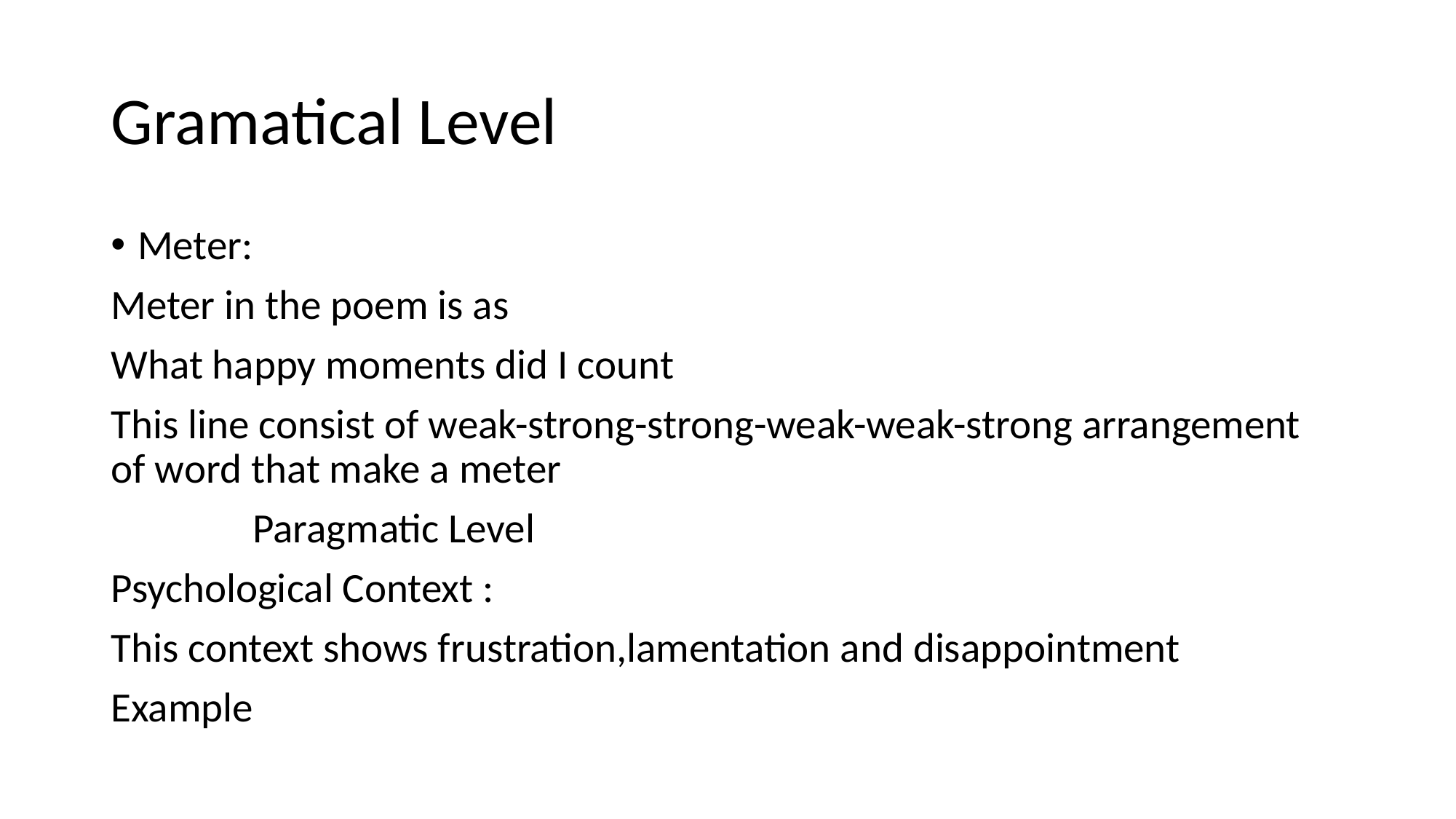

# Gramatical Level
Meter:
Meter in the poem is as
What happy moments did I count
This line consist of weak-strong-strong-weak-weak-strong arrangement of word that make a meter
               Paragmatic Level
Psychological Context :
This context shows frustration,lamentation and disappointment
Example